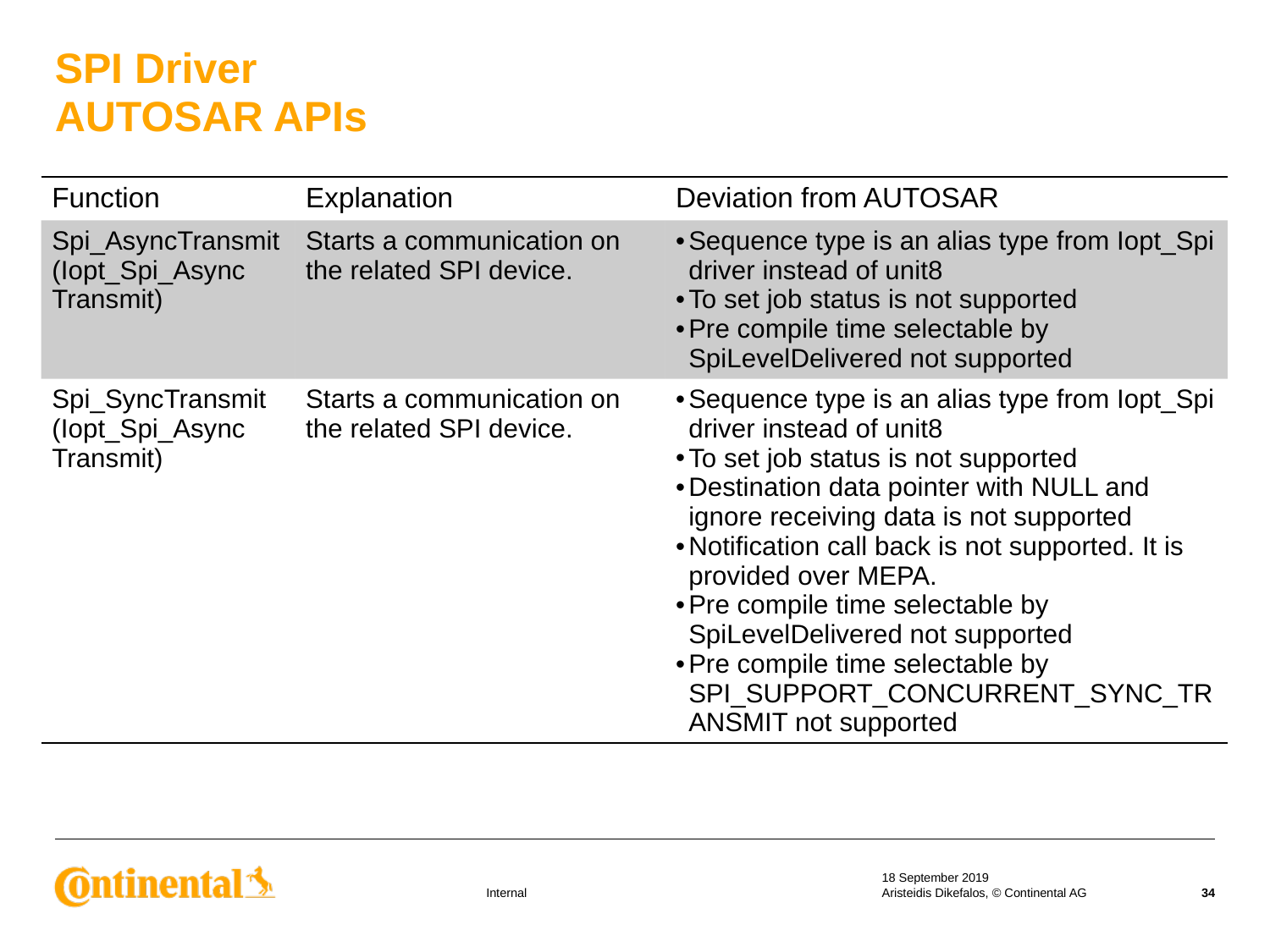

# SPI Driver AUTOSAR APIs
| Function | Explanation | Deviation from AUTOSAR |
| --- | --- | --- |
| Spi\_AsyncTransmit (Iopt\_Spi\_Async Transmit) | Starts a communication on the related SPI device. | Sequence type is an alias type from Iopt\_Spi driver instead of unit8 To set job status is not supported Pre compile time selectable by SpiLevelDelivered not supported |
| Spi\_SyncTransmit (Iopt\_Spi\_Async Transmit) | Starts a communication on the related SPI device. | Sequence type is an alias type from Iopt\_Spi driver instead of unit8 To set job status is not supported Destination data pointer with NULL and ignore receiving data is not supported Notification call back is not supported. It is provided over MEPA. Pre compile time selectable by SpiLevelDelivered not supported Pre compile time selectable by SPI\_SUPPORT\_CONCURRENT\_SYNC\_TRANSMIT not supported |
18 September 2019
Aristeidis Dikefalos, © Continental AG
34